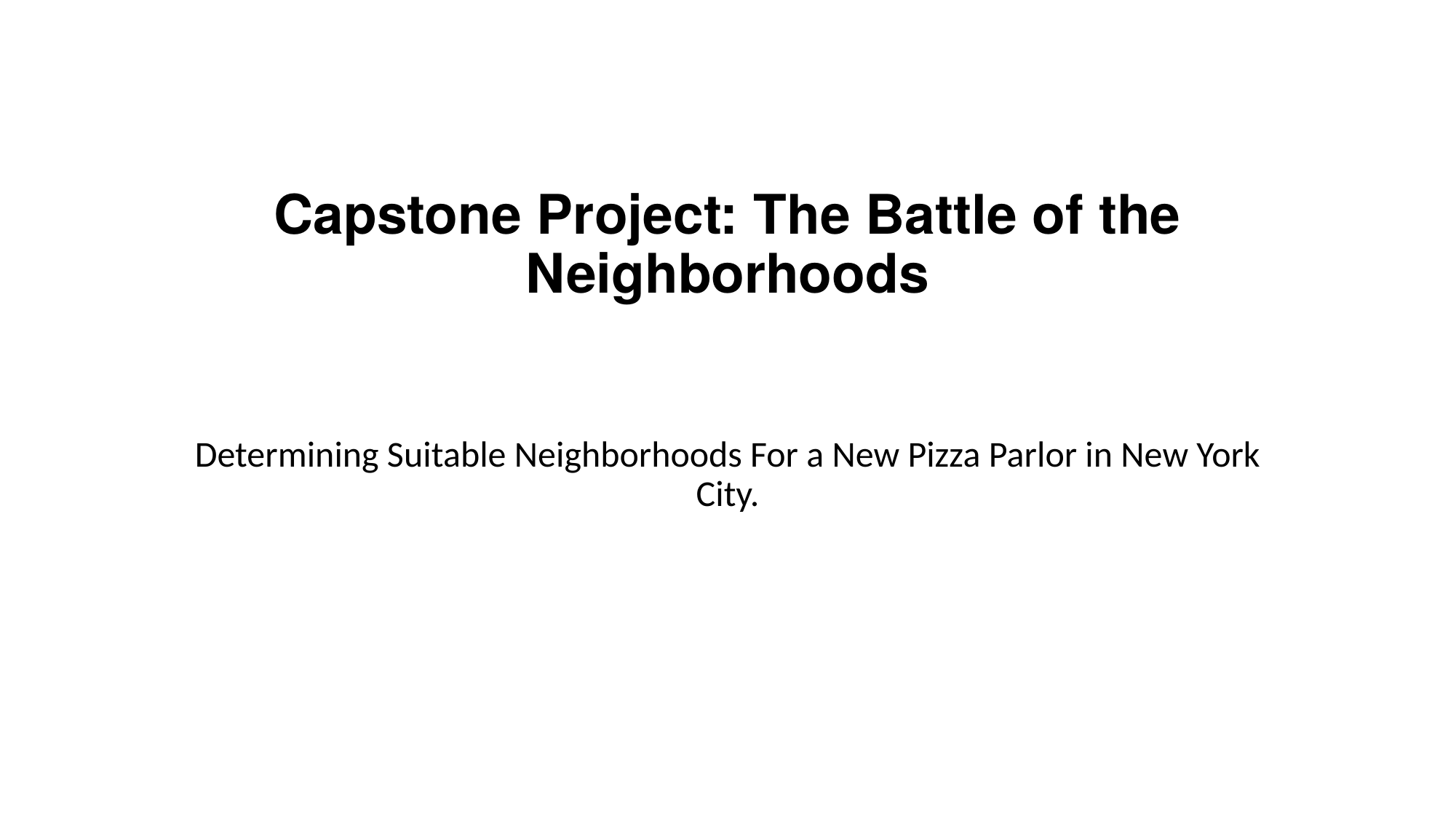

# Capstone Project: The Battle of the Neighborhoods
Determining Suitable Neighborhoods For a New Pizza Parlor in New York City.